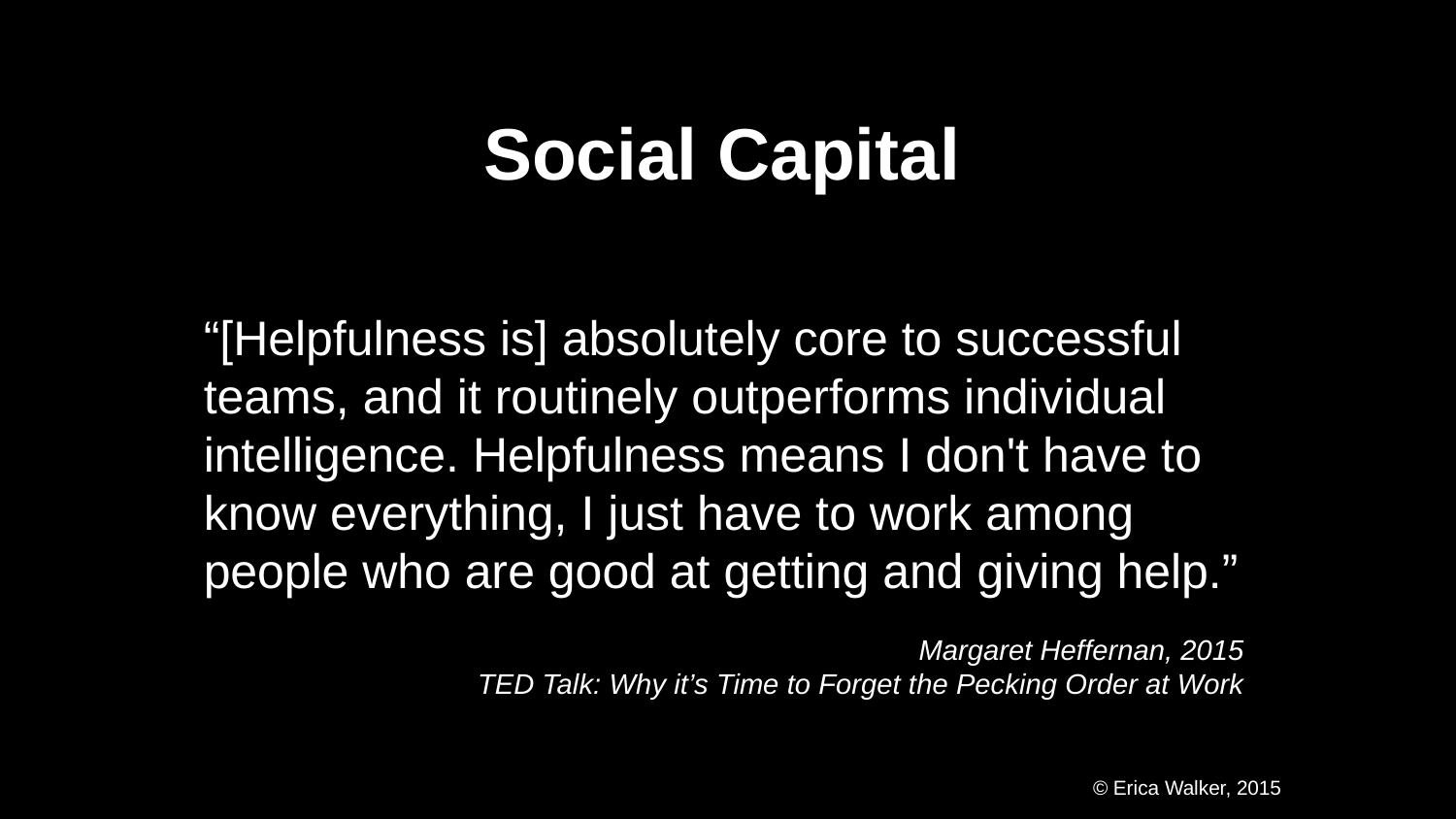

Social Capital
“[Helpfulness is] absolutely core to successful teams, and it routinely outperforms individual intelligence. Helpfulness means I don't have to know everything, I just have to work among people who are good at getting and giving help.”

Margaret Heffernan, 2015
TED Talk: Why it’s Time to Forget the Pecking Order at Work

© Erica Walker, 2015